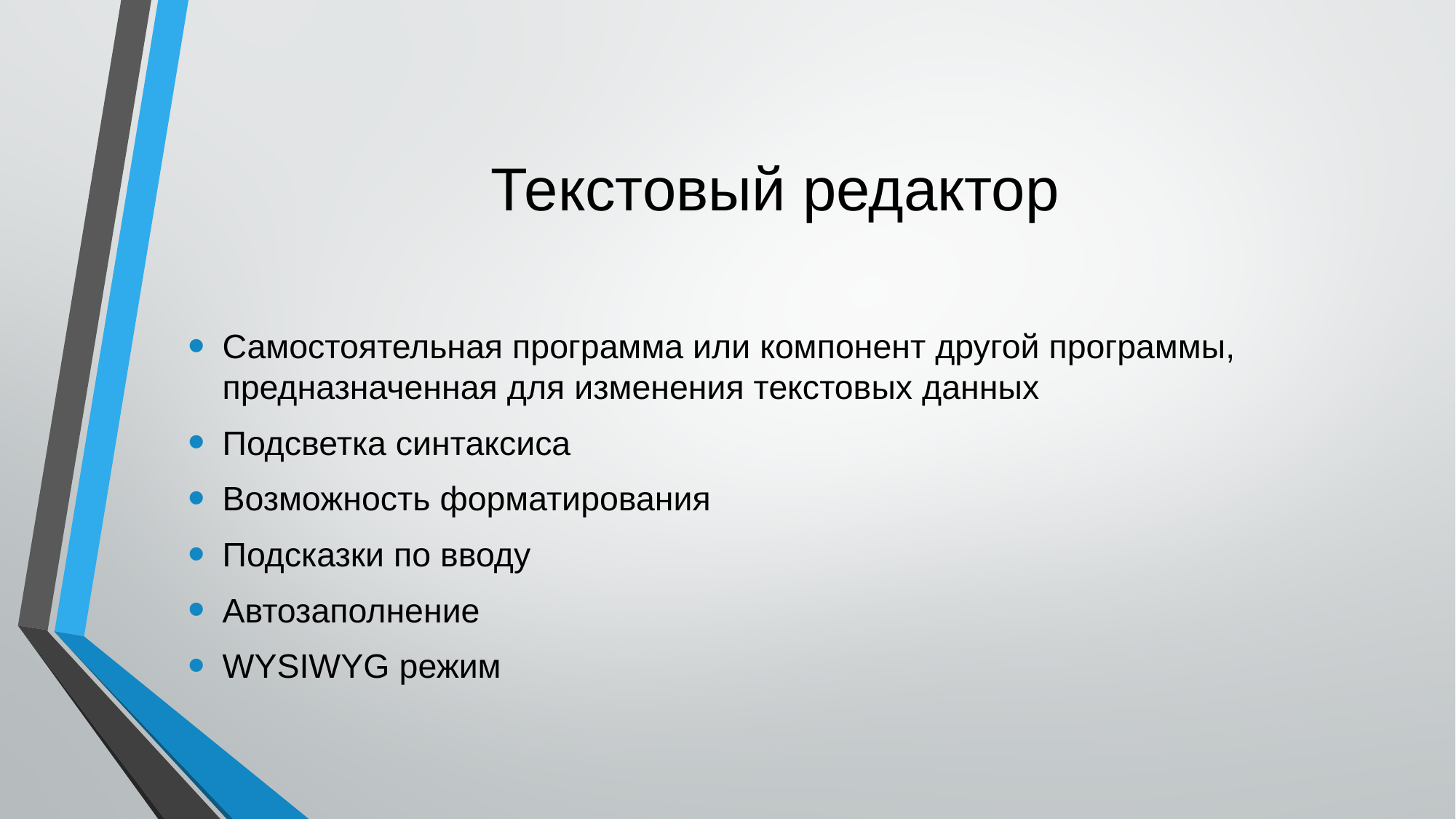

# Текстовый редактор
Самостоятельная программа или компонент другой программы, предназначенная для изменения текстовых данных
Подсветка синтаксиса
Возможность форматирования
Подсказки по вводу
Автозаполнение
WYSIWYG режим